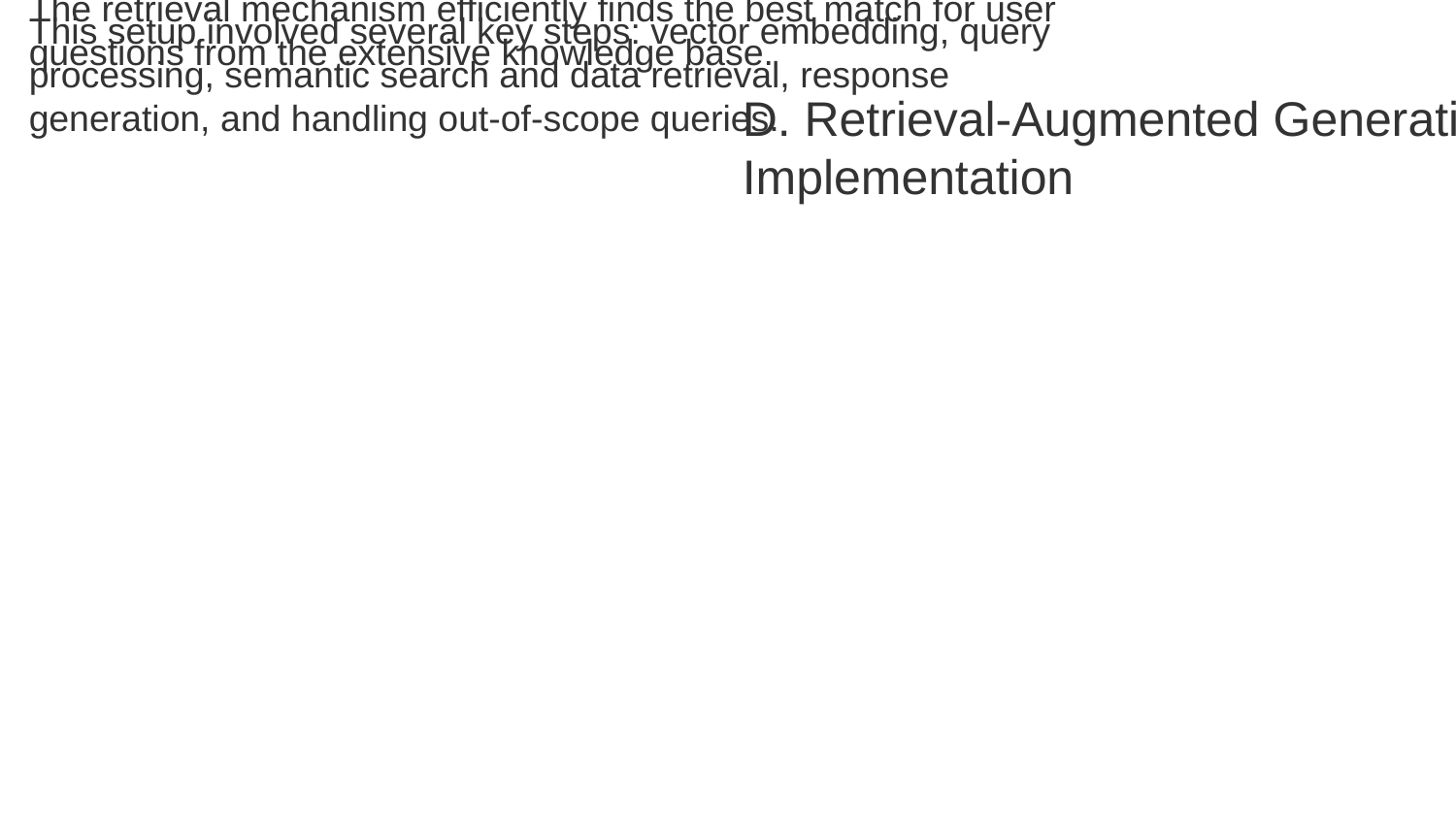

The retrieval mechanism efficiently finds the best match for user questions from the extensive knowledge base.
This setup involved several key steps: vector embedding, query processing, semantic search and data retrieval, response generation, and handling out-of-scope queries.
D. Retrieval-Augmented Generation (RAG) Implementation